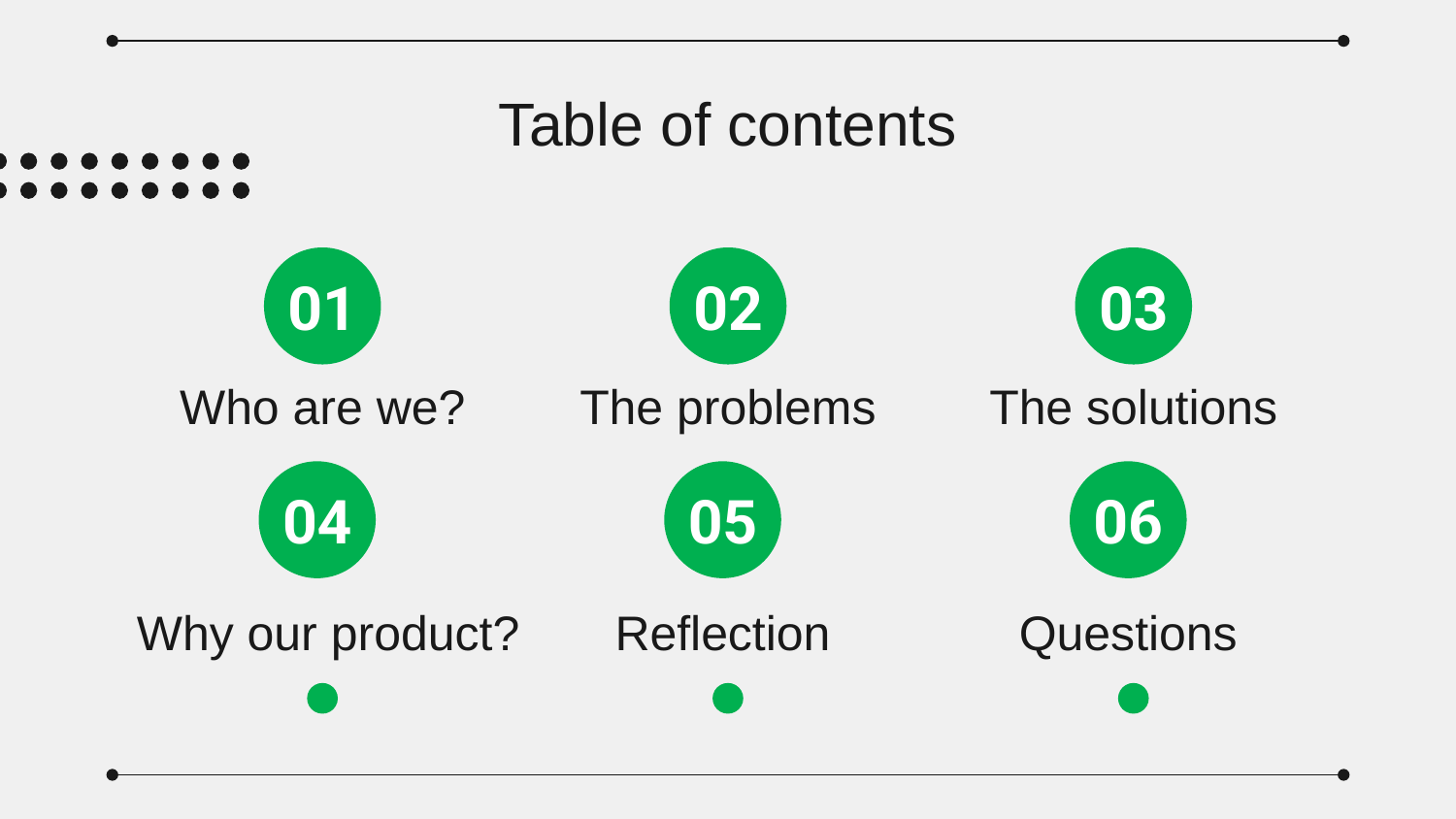

# Table of contents

01
02
03
Who are we?
The problems
The solutions

04
05
06
Why our product?
Reflection
Questions